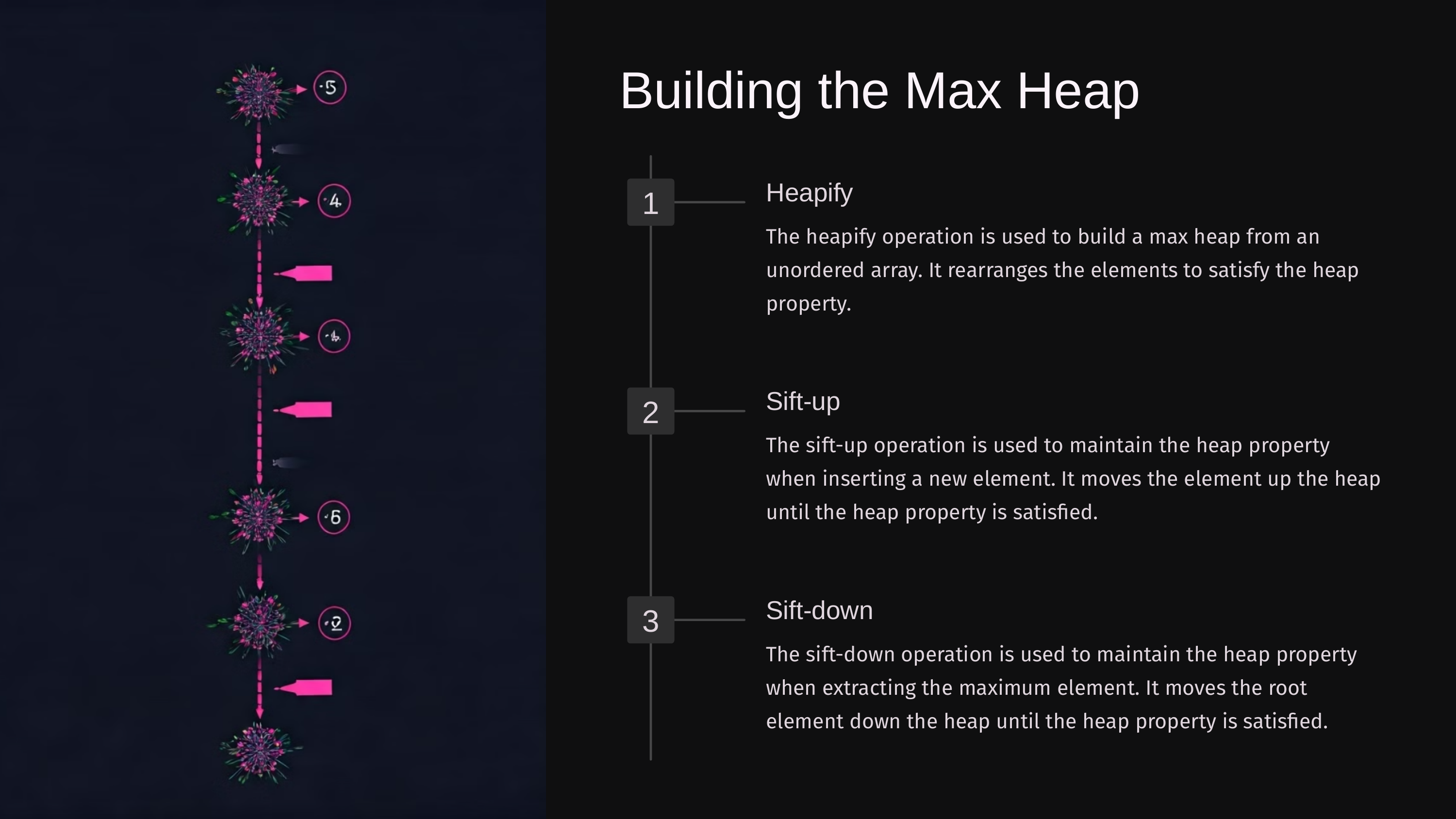

Building the Max Heap

Heapify

1

The heapify operation is used to build a max heap from an unordered array. It rearranges the elements to satisfy the heap property.
Sift-up

2

The sift-up operation is used to maintain the heap property when inserting a new element. It moves the element up the heap until the heap property is satisfied.
Sift-down

3

The sift-down operation is used to maintain the heap property when extracting the maximum element. It moves the root element down the heap until the heap property is satisfied.